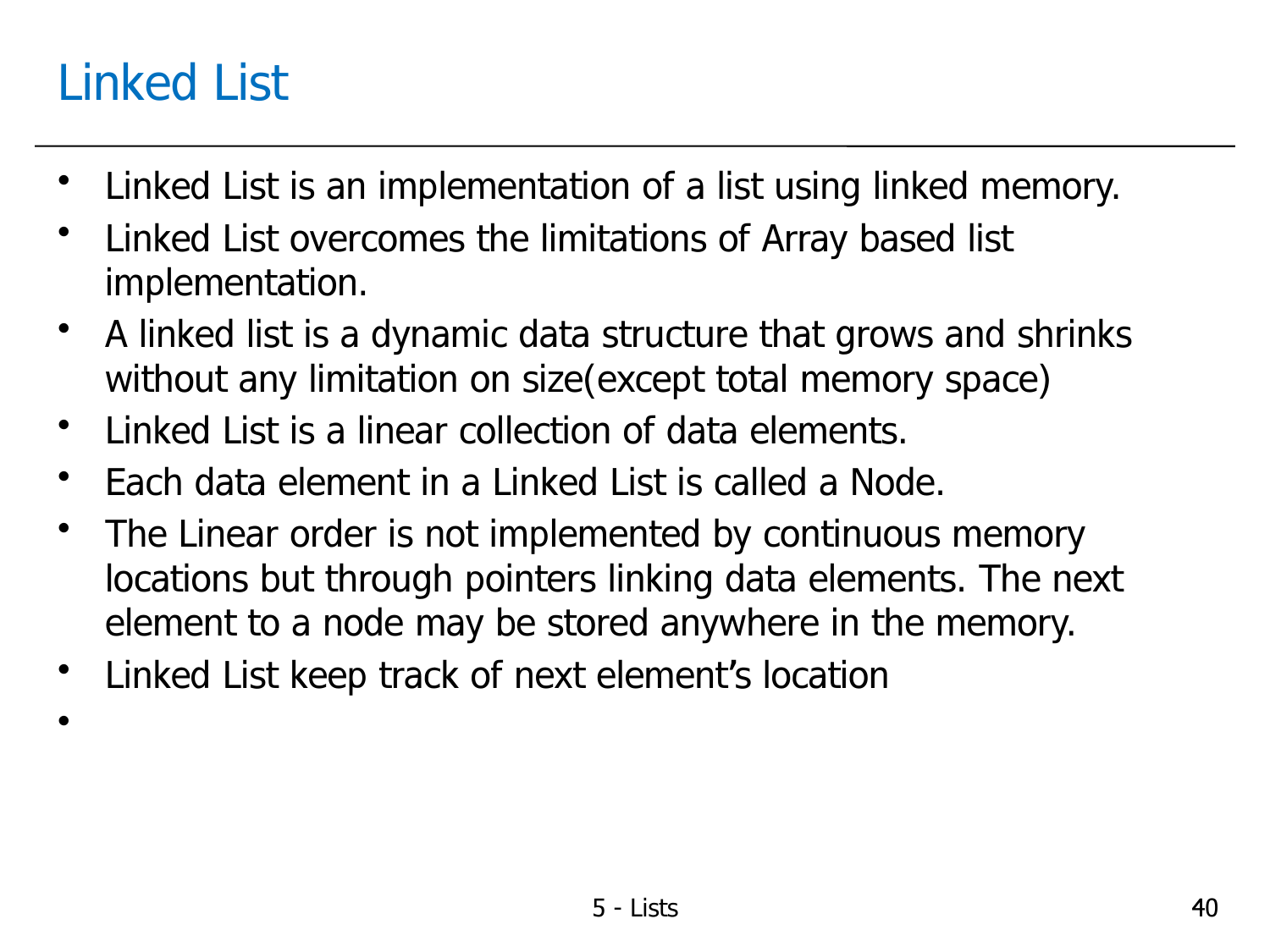

# Linked List
Linked List is an implementation of a list using linked memory.
Linked List overcomes the limitations of Array based list implementation.
A linked list is a dynamic data structure that grows and shrinks without any limitation on size(except total memory space)
Linked List is a linear collection of data elements.
Each data element in a Linked List is called a Node.
The Linear order is not implemented by continuous memory locations but through pointers linking data elements. The next element to a node may be stored anywhere in the memory.
Linked List keep track of next element’s location

5 - Lists
40